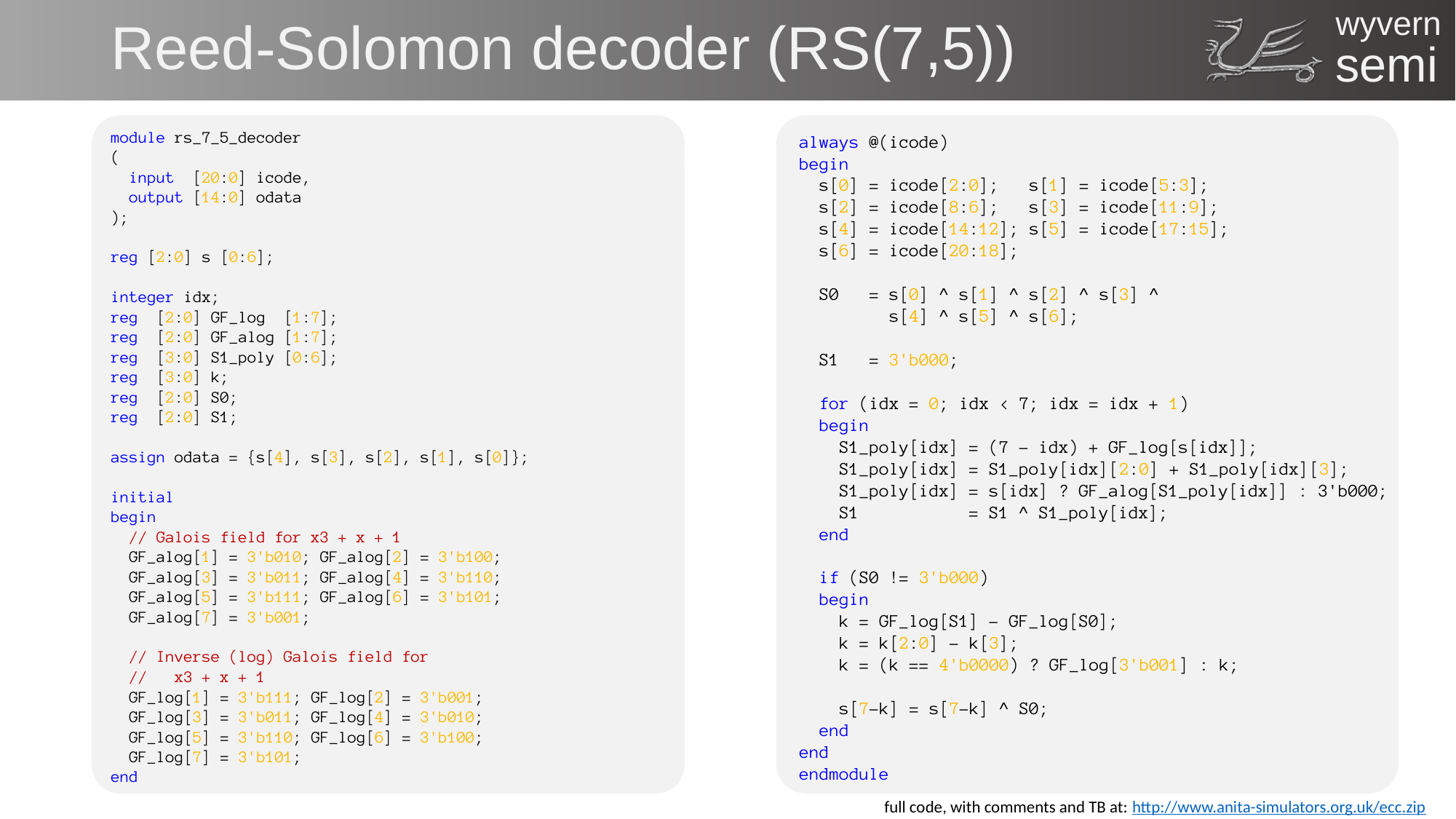

# Reed-Solomon decoder (RS(7,5))

module rs_7_5_decoder
(
  input  [20:0] icode,
  output [14:0] odata
);

reg [2:0] s [0:6];

integer idx;
reg  [2:0] GF_log  [1:7];
reg  [2:0] GF_alog [1:7];
reg  [3:0] S1_poly [0:6];
reg  [3:0] k;
reg  [2:0] S0;
reg  [2:0] S1;

assign odata = {s[4], s[3], s[2], s[1], s[0]};

initial
begin
  // Galois field for x3 + x + 1
  GF_alog[1] = 3'b010; GF_alog[2] = 3'b100;
  GF_alog[3] = 3'b011; GF_alog[4] = 3'b110;
  GF_alog[5] = 3'b111; GF_alog[6] = 3'b101;
  GF_alog[7] = 3'b001;

  // Inverse (log) Galois field for
  //   x3 + x + 1
  GF_log[1] = 3'b111; GF_log[2] = 3'b001;
  GF_log[3] = 3'b011; GF_log[4] = 3'b010;
  GF_log[5] = 3'b110; GF_log[6] = 3'b100;
  GF_log[7] = 3'b101;
end

always @(icode)
begin
  s[0] = icode[2:0];   s[1] = icode[5:3];
  s[2] = icode[8:6];   s[3] = icode[11:9];
  s[4] = icode[14:12]; s[5] = icode[17:15];
  s[6] = icode[20:18];

  S0   = s[0] ^ s[1] ^ s[2] ^ s[3] ^
         s[4] ^ s[5] ^ s[6];

  S1   = 3'b000;

  for (idx = 0; idx < 7; idx = idx + 1)
  begin
    S1_poly[idx] = (7 - idx) + GF_log[s[idx]];
    S1_poly[idx] = S1_poly[idx][2:0] + S1_poly[idx][3];
    S1_poly[idx] = s[idx] ? GF_alog[S1_poly[idx]] : 3'b000;
    S1           = S1 ^ S1_poly[idx];
  end

  if (S0 != 3'b000)
  begin
    k = GF_log[S1] - GF_log[S0];
    k = k[2:0] - k[3];
    k = (k == 4'b0000) ? GF_log[3'b001] : k;

    s[7-k] = s[7-k] ^ S0;
  end
end
endmodule
full code, with comments and TB at: http://www.anita-simulators.org.uk/ecc.zip